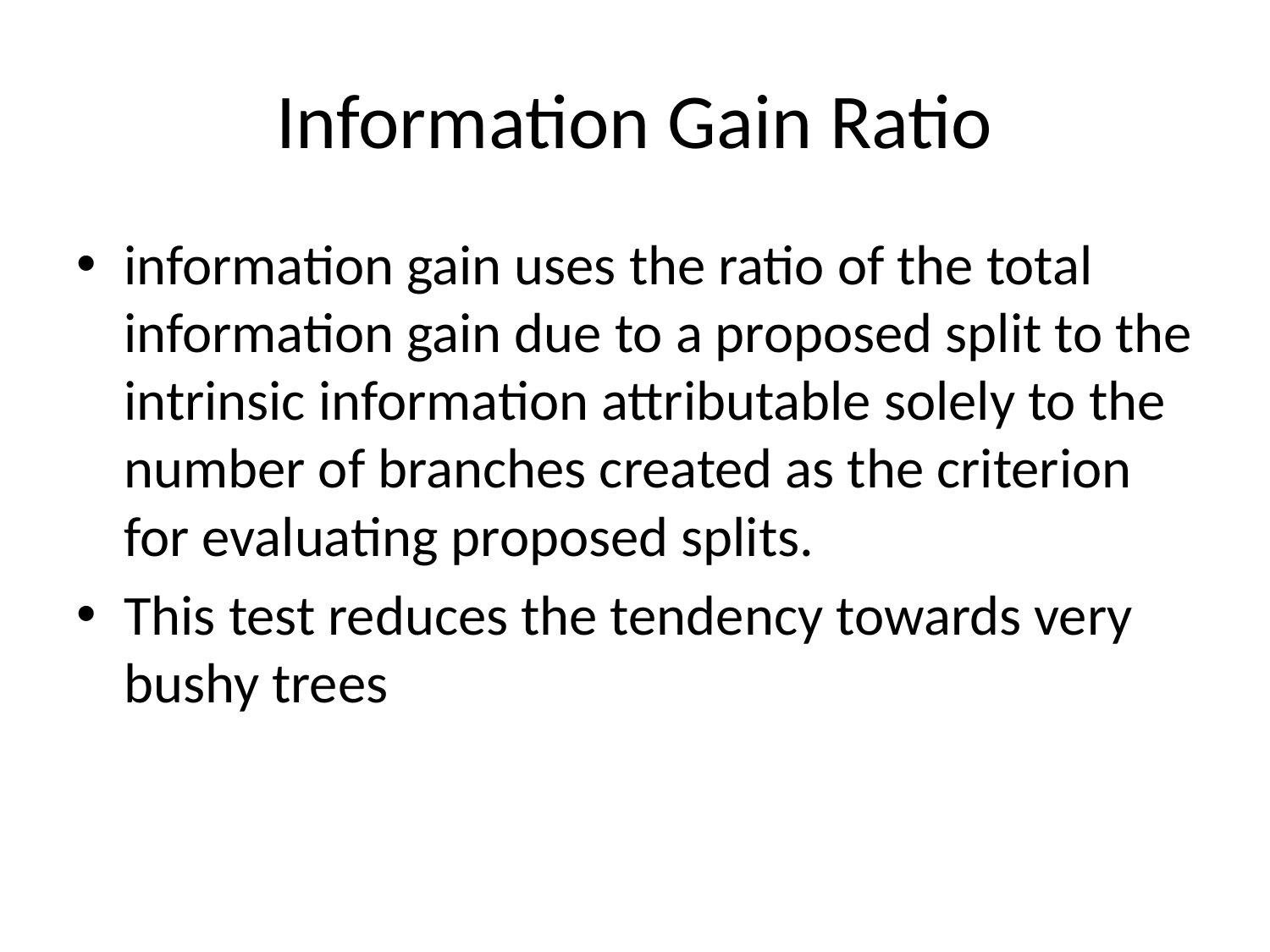

# Information Gain Ratio
information gain uses the ratio of the total information gain due to a proposed split to the intrinsic information attributable solely to the number of branches created as the criterion for evaluating proposed splits.
This test reduces the tendency towards very bushy trees